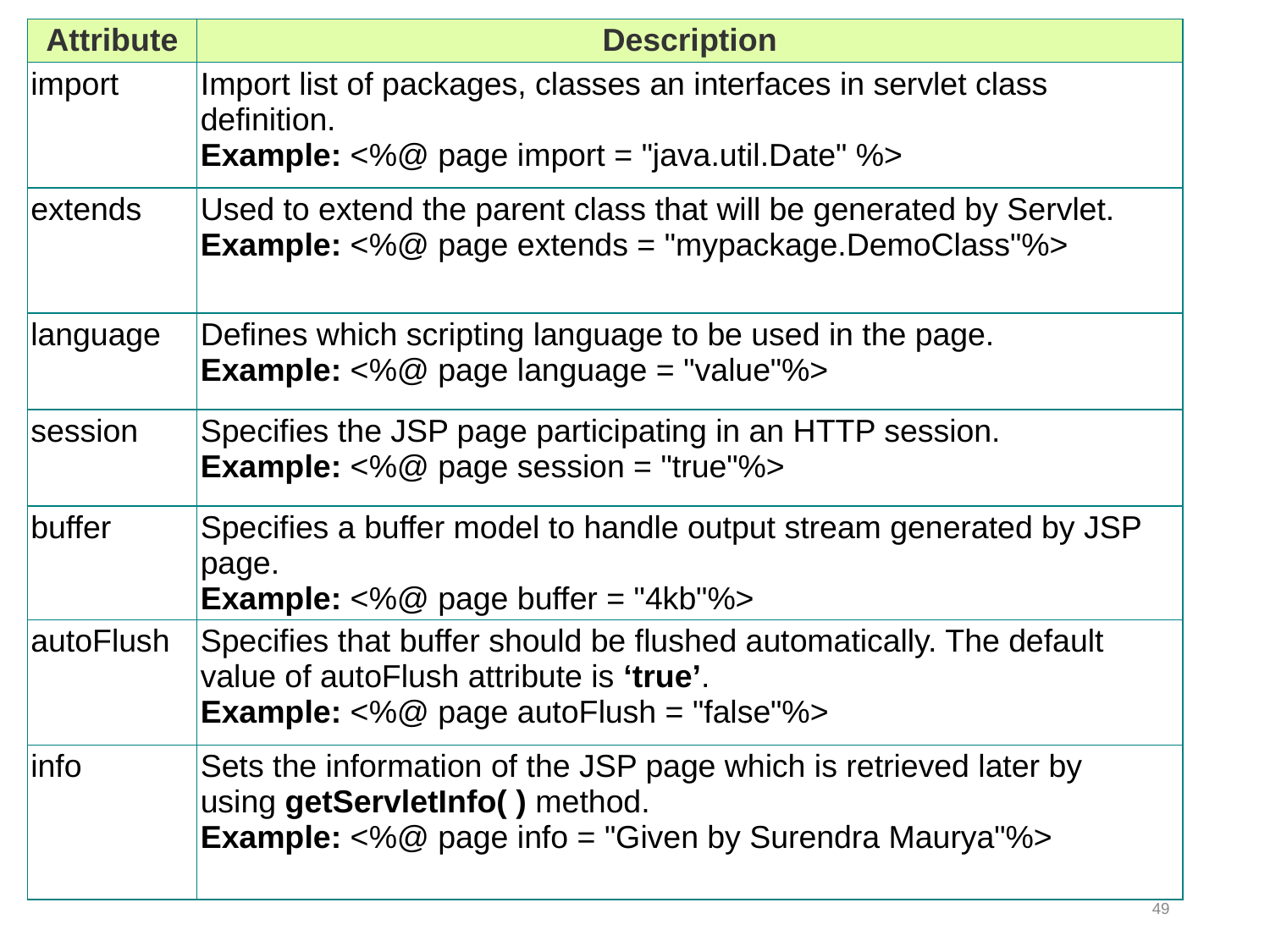

| Attribute | Description |
| --- | --- |
| import | Import list of packages, classes an interfaces in servlet class definition. Example: <%@ page import = "java.util.Date" %> |
| extends | Used to extend the parent class that will be generated by Servlet. Example: <%@ page extends = "mypackage.DemoClass"%> |
| language | Defines which scripting language to be used in the page. Example: <%@ page language = "value"%> |
| session | Specifies the JSP page participating in an HTTP session. Example: <%@ page session = "true"%> |
| buffer | Specifies a buffer model to handle output stream generated by JSP page. Example: <%@ page buffer = "4kb"%> |
| autoFlush | Specifies that buffer should be flushed automatically. The default value of autoFlush attribute is ‘true’. Example: <%@ page autoFlush = "false"%> |
| info | Sets the information of the JSP page which is retrieved later by using getServletInfo( ) method. Example: <%@ page info = "Given by Surendra Maurya"%> |
49